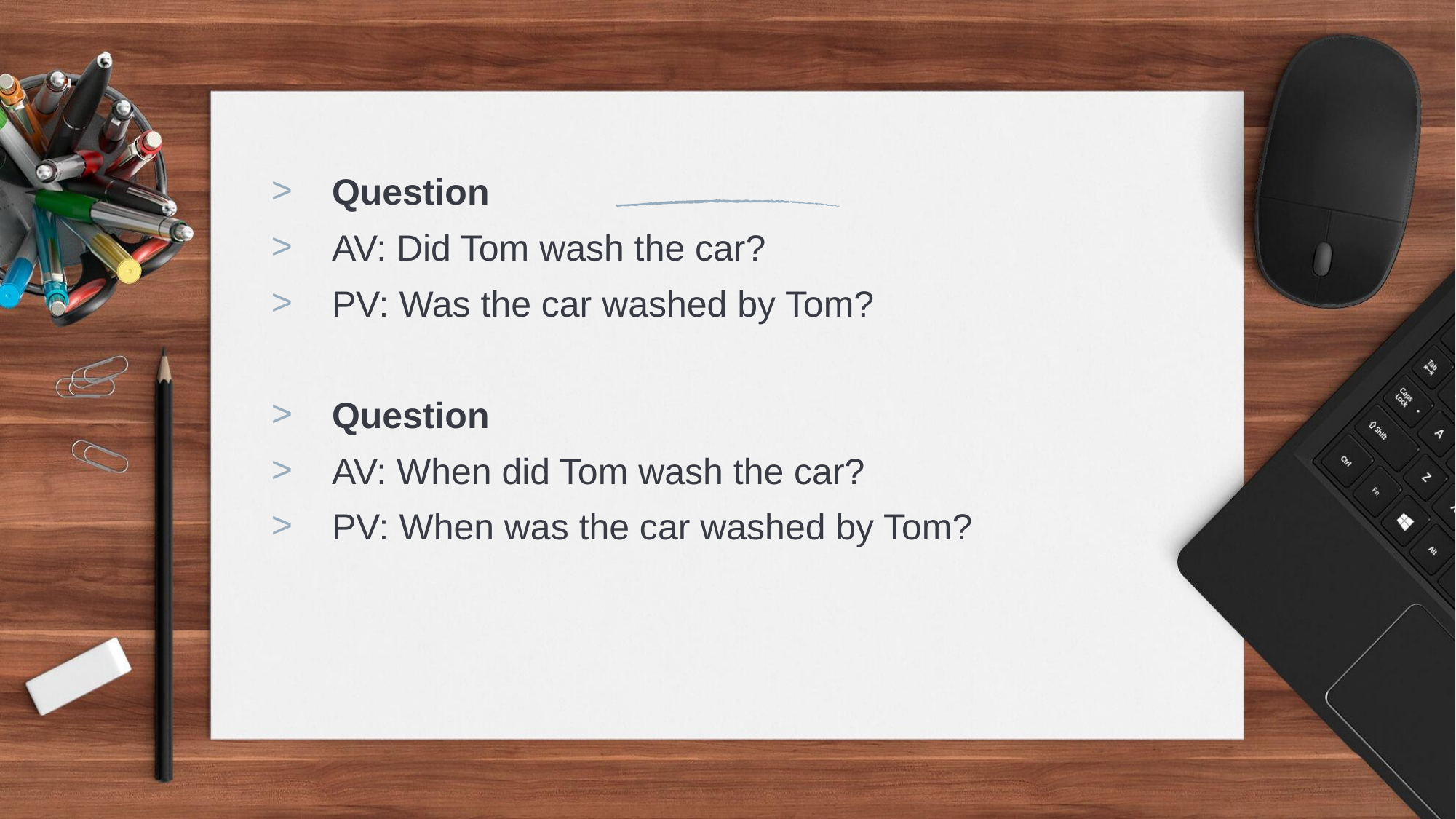

Question
AV: Did Tom wash the car?
PV: Was the car washed by Tom?

Question
AV: When did Tom wash the car?
PV: When was the car washed by Tom?